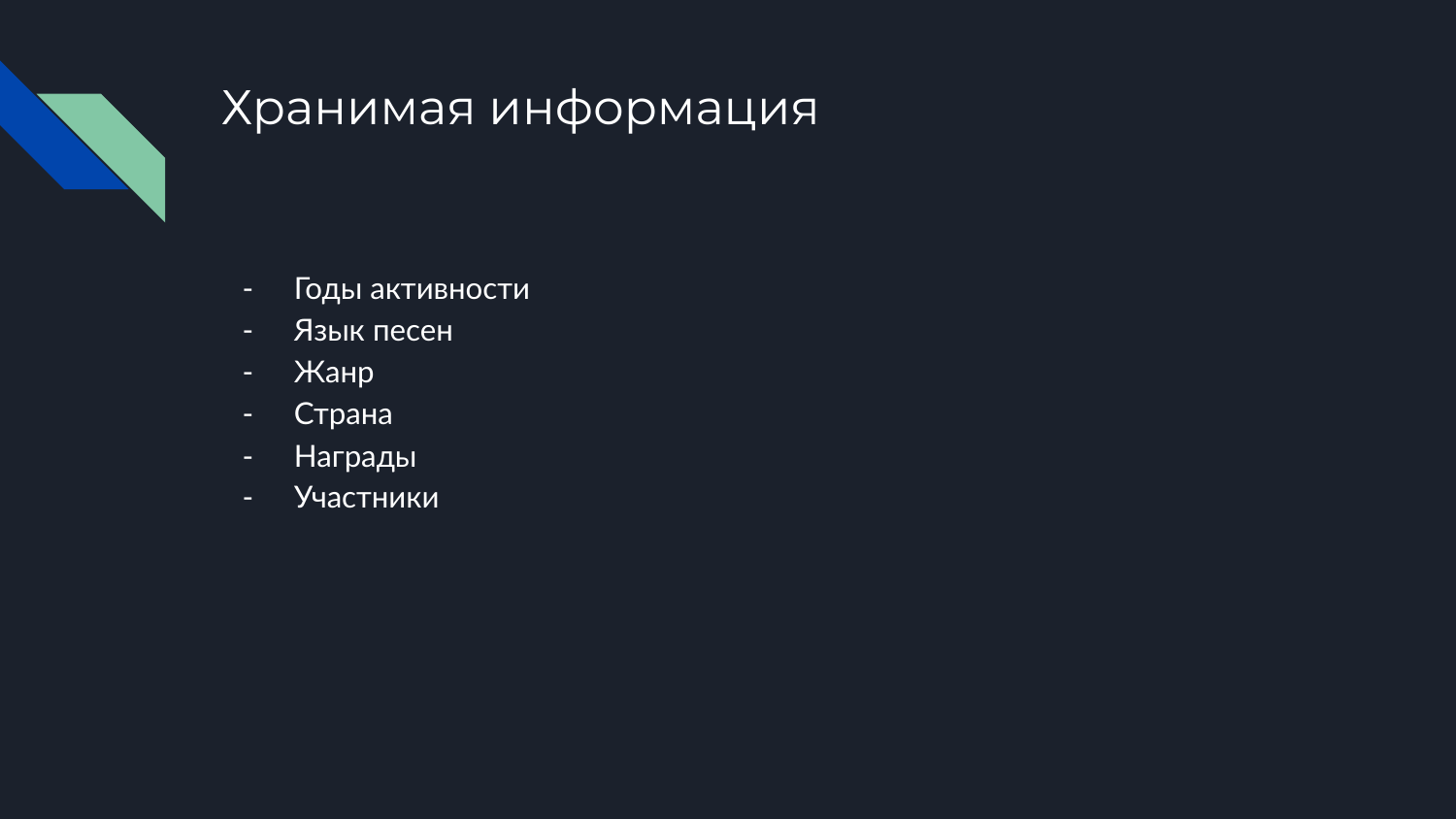

# Хранимая информация
Годы активности
Язык песен
Жанр
Страна
Награды
Участники